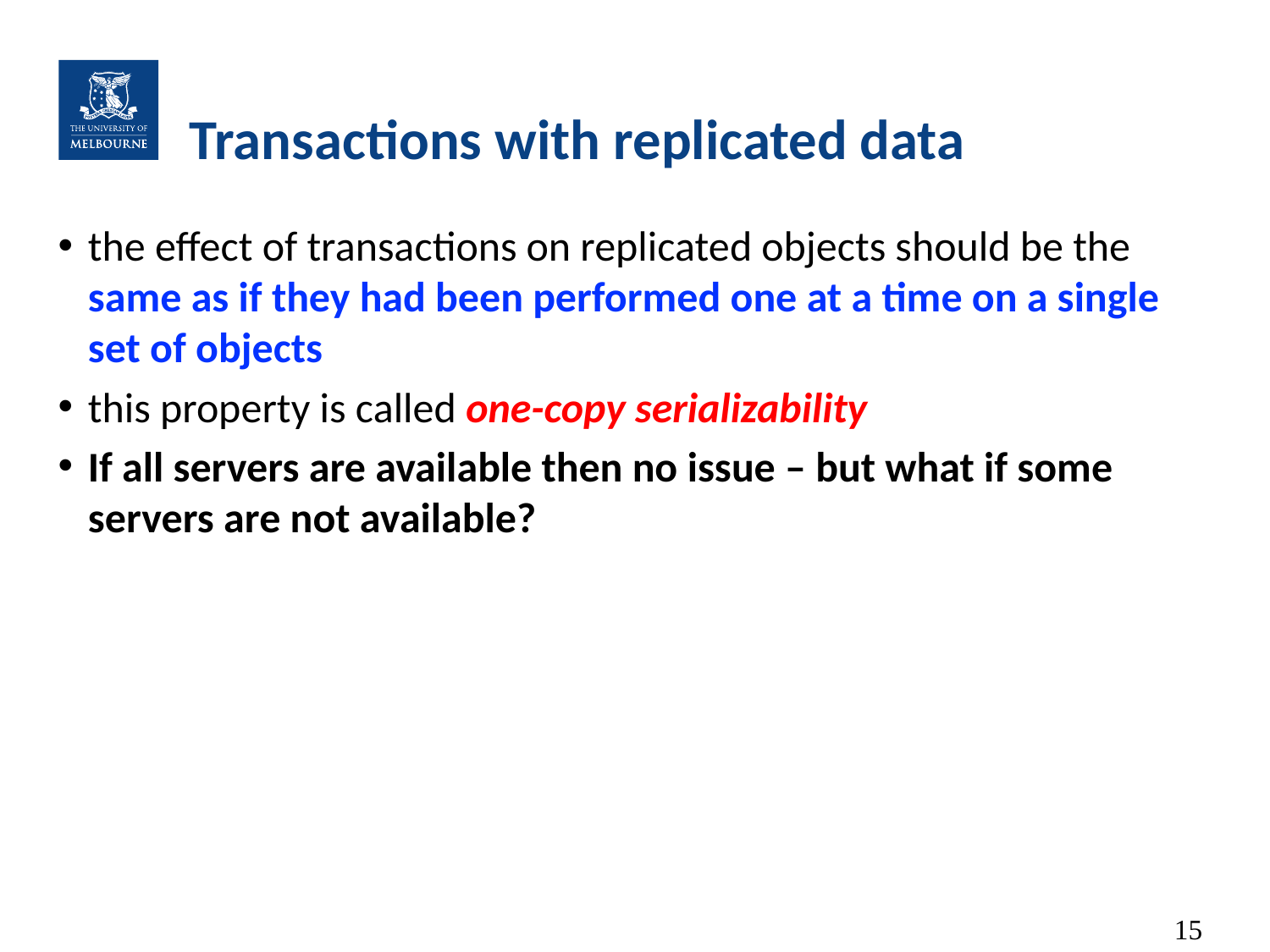

# Transactions with replicated data
the effect of transactions on replicated objects should be the same as if they had been performed one at a time on a single set of objects
this property is called one-copy serializability
If all servers are available then no issue – but what if some servers are not available?